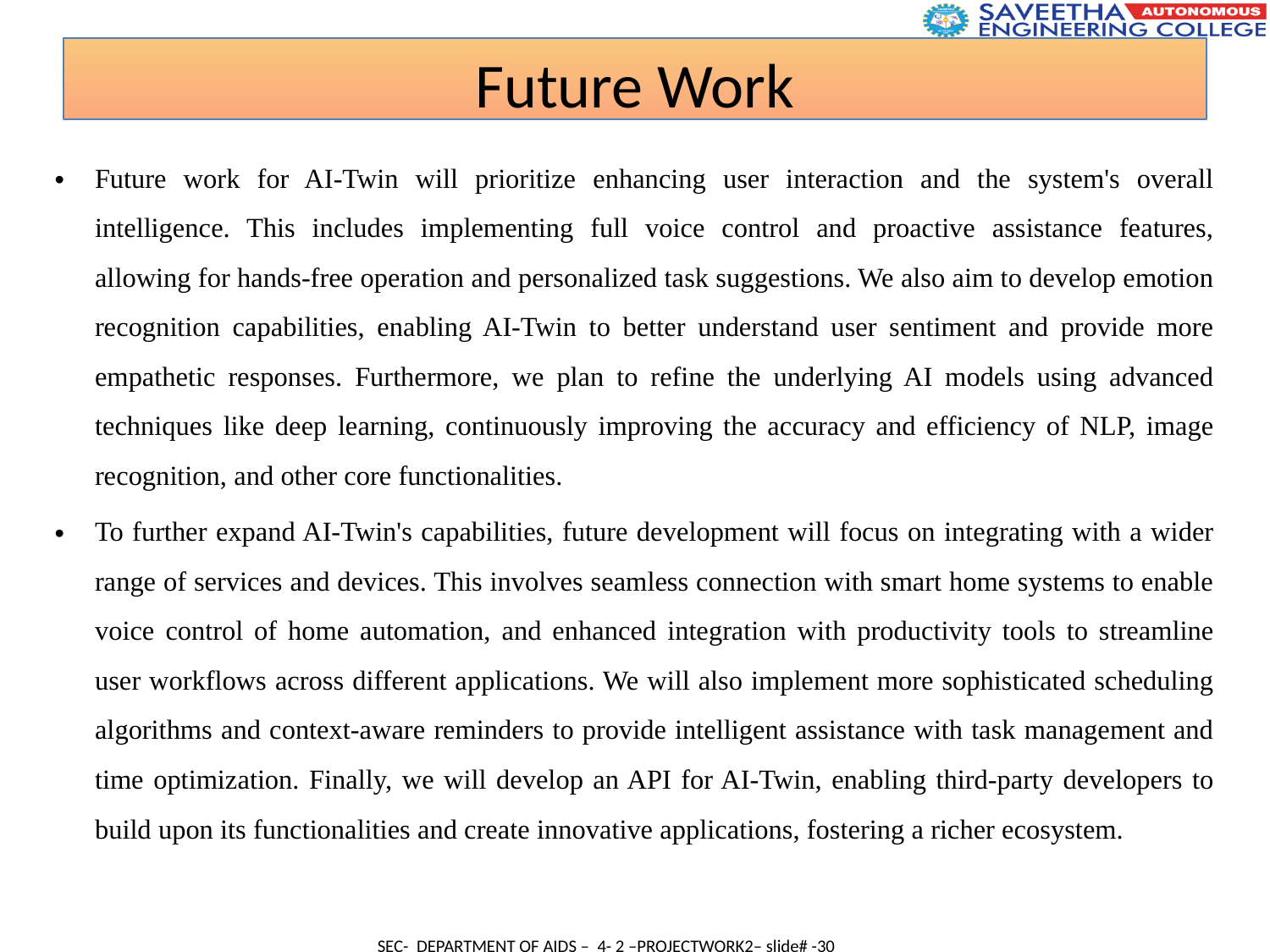

Future Work
Future work for AI-Twin will prioritize enhancing user interaction and the system's overall intelligence. This includes implementing full voice control and proactive assistance features, allowing for hands-free operation and personalized task suggestions. We also aim to develop emotion recognition capabilities, enabling AI-Twin to better understand user sentiment and provide more empathetic responses. Furthermore, we plan to refine the underlying AI models using advanced techniques like deep learning, continuously improving the accuracy and efficiency of NLP, image recognition, and other core functionalities.
To further expand AI-Twin's capabilities, future development will focus on integrating with a wider range of services and devices. This involves seamless connection with smart home systems to enable voice control of home automation, and enhanced integration with productivity tools to streamline user workflows across different applications. We will also implement more sophisticated scheduling algorithms and context-aware reminders to provide intelligent assistance with task management and time optimization. Finally, we will develop an API for AI-Twin, enabling third-party developers to build upon its functionalities and create innovative applications, fostering a richer ecosystem.